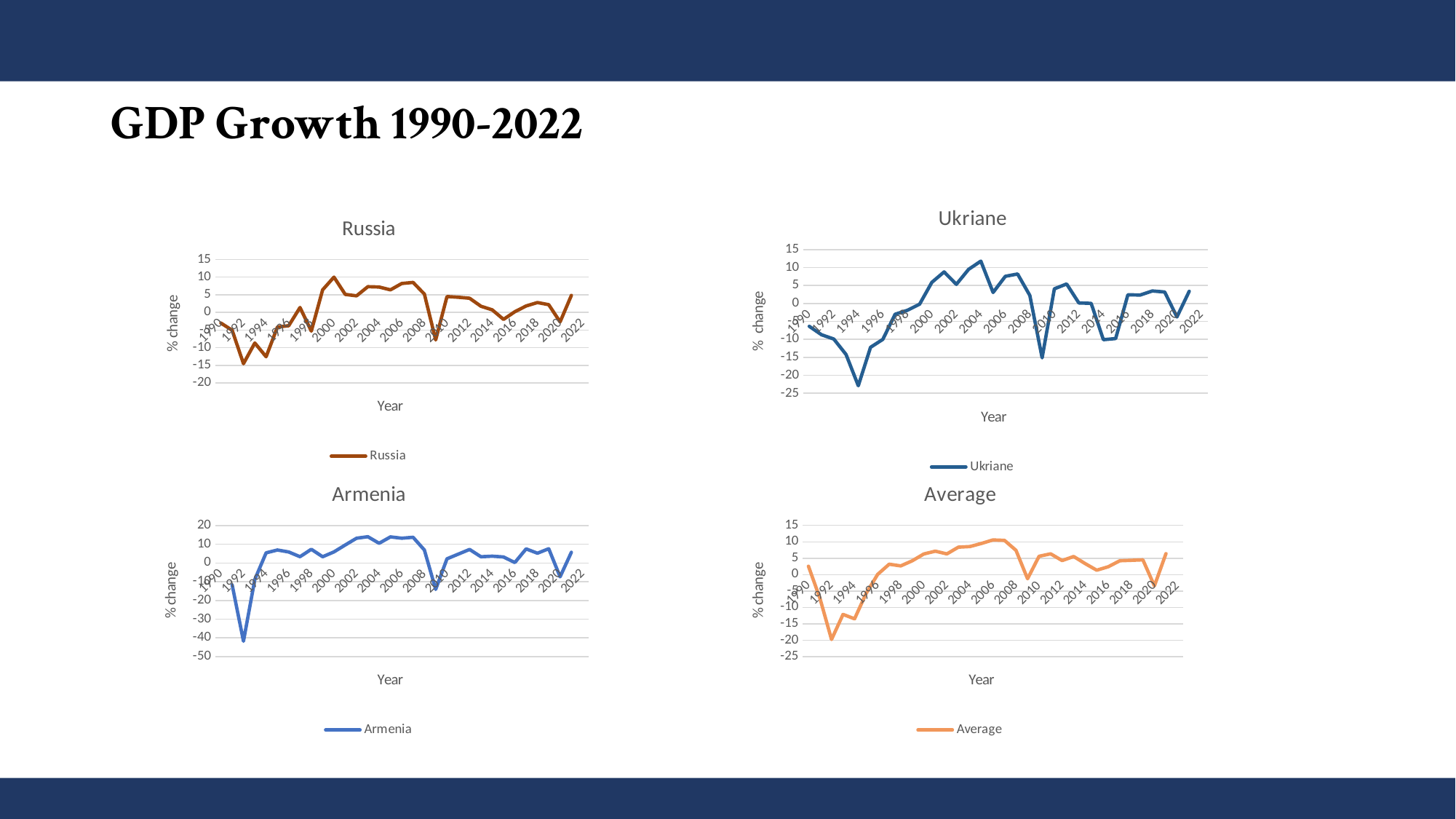

# GDP Growth 1990-2022

### Chart:

| Category | Ukriane |
|---|---|
| 1990 | -6.345235128311629 |
| 1991 | -8.699999999721598 |
| 1992 | -9.90000000204168 |
| 1993 | -14.199999999364337 |
| 1994 | -22.89999999922827 |
| 1995 | -12.20000000073847 |
| 1996 | -10.0 |
| 1997 | -2.9999999984236467 |
| 1998 | -1.9000000021416383 |
| 1999 | -0.200000000106499 |
| 2000 | 5.900000000248994 |
| 2001 | 8.800000003672224 |
| 2002 | 5.339647207190751 |
| 2003 | 9.516609864363645 |
| 2004 | 11.795352528113611 |
| 2005 | 3.071230392452094 |
| 2006 | 7.571420763229668 |
| 2007 | 8.215844451657148 |
| 2008 | 2.2434915962828796 |
| 2009 | -15.13646791015016 |
| 2010 | 4.092004366680868 |
| 2011 | 5.4452808104847605 |
| 2012 | 0.15231496720065252 |
| 2013 | 0.045439094492707 |
| 2014 | -10.078894984095271 |
| 2015 | -9.772987212867605 |
| 2016 | 2.440981944920665 |
| 2017 | 2.35997228099491 |
| 2018 | 3.488362340226587 |
| 2019 | 3.199503863541338 |
| 2020 | -3.7528040999494863 |
| 2021 | 3.4000000000000057 |
| 2022 | None |

### Chart:

| Category | Russia |
|---|---|
| 1990 | -2.9999956424312586 |
| 1991 | -5.046939451287244 |
| 1992 | -14.531073773773429 |
| 1993 | -8.66854034149263 |
| 1994 | -12.569755979797819 |
| 1995 | -4.14352840564905 |
| 1996 | -3.755069439006249 |
| 1997 | 1.3999158046101599 |
| 1998 | -5.299961625312264 |
| 1999 | 6.399914689735311 |
| 2000 | 10.000066815788045 |
| 2001 | 5.1000512252750525 |
| 2002 | 4.699991908735242 |
| 2003 | 7.299952344538681 |
| 2004 | 7.199947869944751 |
| 2005 | 6.399965447853816 |
| 2006 | 8.200068255055996 |
| 2007 | 8.499977768463566 |
| 2008 | 5.199969264988425 |
| 2009 | -7.799993913431109 |
| 2010 | 4.500000000030653 |
| 2011 | 4.300029185794102 |
| 2012 | 4.024086157209794 |
| 2013 | 1.7554221490936754 |
| 2014 | 0.7362672214155737 |
| 2015 | -1.9727192263754176 |
| 2016 | 0.19369007172953445 |
| 2017 | 1.8257900635511248 |
| 2018 | 2.8072454104941755 |
| 2019 | 2.1980757406979734 |
| 2020 | -2.683296216444205 |
| 2021 | 4.819791659635257 |
| 2022 | None |

### Chart:

| Category | Average |
|---|---|
| 1990 | 2.5648426349719182 |
| 1991 | -7.235283813660681 |
| 1992 | -19.78499119694583 |
| 1993 | -12.138897233467555 |
| 1994 | -13.48679723827387 |
| 1995 | -5.743974358679873 |
| 1996 | 0.06814777558771112 |
| 1997 | 3.1819195486314897 |
| 1998 | 2.6664536128879917 |
| 1999 | 4.221354772759298 |
| 2000 | 6.293154314853393 |
| 2001 | 7.161746028009166 |
| 2002 | 6.317583881651899 |
| 2003 | 8.379877135122573 |
| 2004 | 8.564130061317382 |
| 2005 | 9.502569570122493 |
| 2006 | 10.576573590460631 |
| 2007 | 10.447496828214833 |
| 2008 | 7.404315459524508 |
| 2009 | -1.2544489603058366 |
| 2010 | 5.592858665714857 |
| 2011 | 6.34363319996694 |
| 2012 | 4.28519538256574 |
| 2013 | 5.532610293401721 |
| 2014 | 3.3553076984617314 |
| 2015 | 1.3513810768938914 |
| 2016 | 2.4159015065965463 |
| 2017 | 4.232204054149743 |
| 2018 | 4.3584490652333585 |
| 2019 | 4.506187030314077 |
| 2020 | -3.435344702205215 |
| 2021 | 6.414637900364948 |
| 2022 | None |

### Chart:

| Category | Armenia |
|---|---|
| 1990 | None |
| 1991 | -11.699998482027027 |
| 1992 | -41.8000027457562 |
| 1993 | -8.799998793293497 |
| 1994 | 5.40000277917656 |
| 1995 | 6.8999984197365904 |
| 1996 | 5.865400749435651 |
| 1997 | 3.321079700469525 |
| 1998 | 7.299999987709981 |
| 1999 | 3.3000000005816617 |
| 2000 | 5.9000000031209225 |
| 2001 | 9.599999999275965 |
| 2002 | 13.199999997935578 |
| 2003 | 14.000000001550148 |
| 2004 | 10.499999998820186 |
| 2005 | 13.899999999113263 |
| 2006 | 13.199999999466144 |
| 2007 | 13.700000001546698 |
| 2008 | 6.900000000429586 |
| 2009 | -14.10000000069978 |
| 2010 | 2.2000000002150983 |
| 2011 | 4.699999998674116 |
| 2012 | 7.200000000964863 |
| 2013 | 3.3 |
| 2014 | 3.6000000005899295 |
| 2015 | 3.1999999989662484 |
| 2016 | 0.19999999982599093 |
| 2017 | 7.500000001641439 |
| 2018 | 5.199999999653244 |
| 2019 | 7.599999998539175 |
| 2020 | -7.399999999909497 |
| 2021 | 5.700000000105263 |
| 2022 | None |